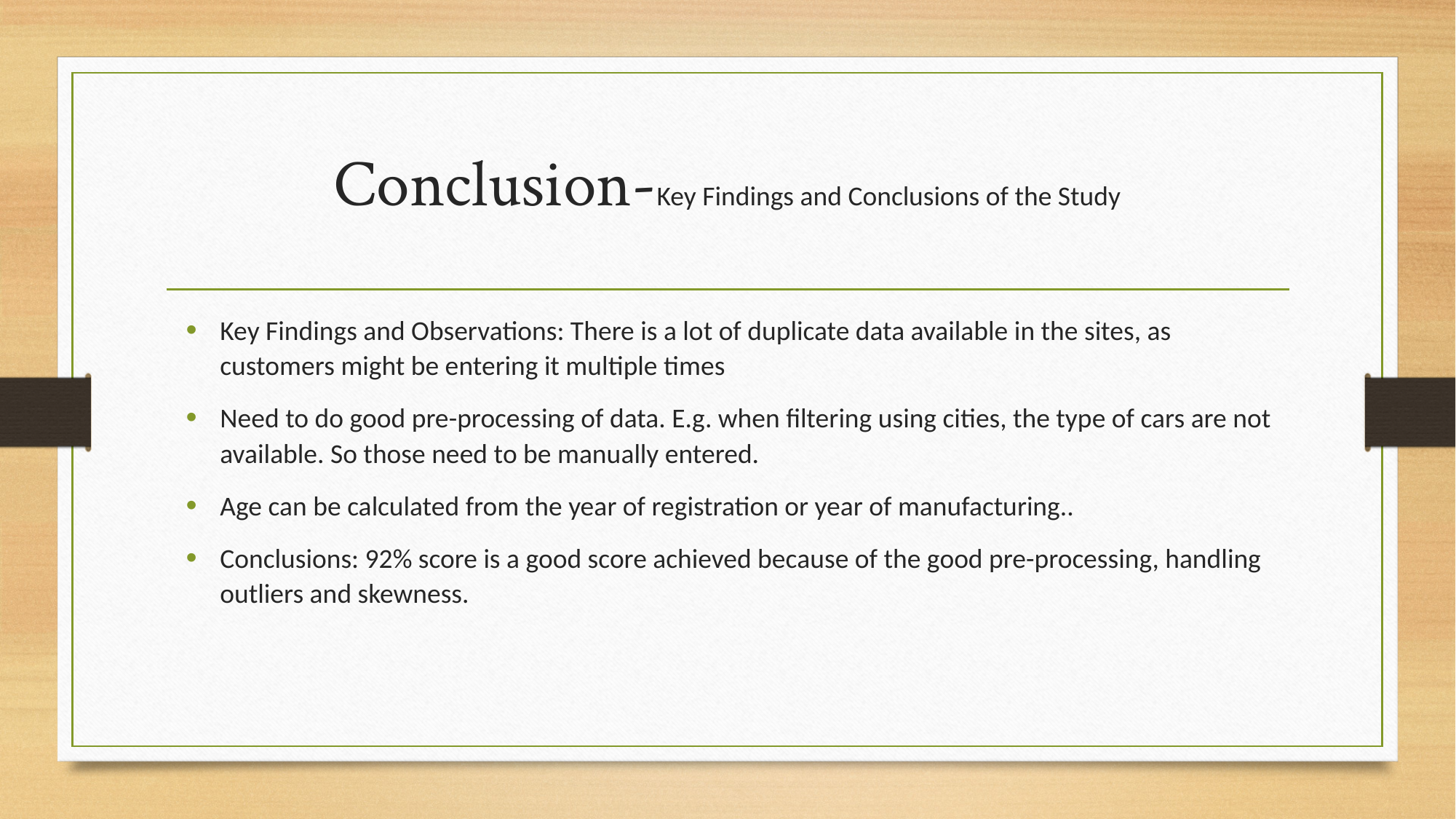

# Conclusion-Key Findings and Conclusions of the Study
Key Findings and Observations: There is a lot of duplicate data available in the sites, as customers might be entering it multiple times
Need to do good pre-processing of data. E.g. when filtering using cities, the type of cars are not available. So those need to be manually entered.
Age can be calculated from the year of registration or year of manufacturing..
Conclusions: 92% score is a good score achieved because of the good pre-processing, handling outliers and skewness.